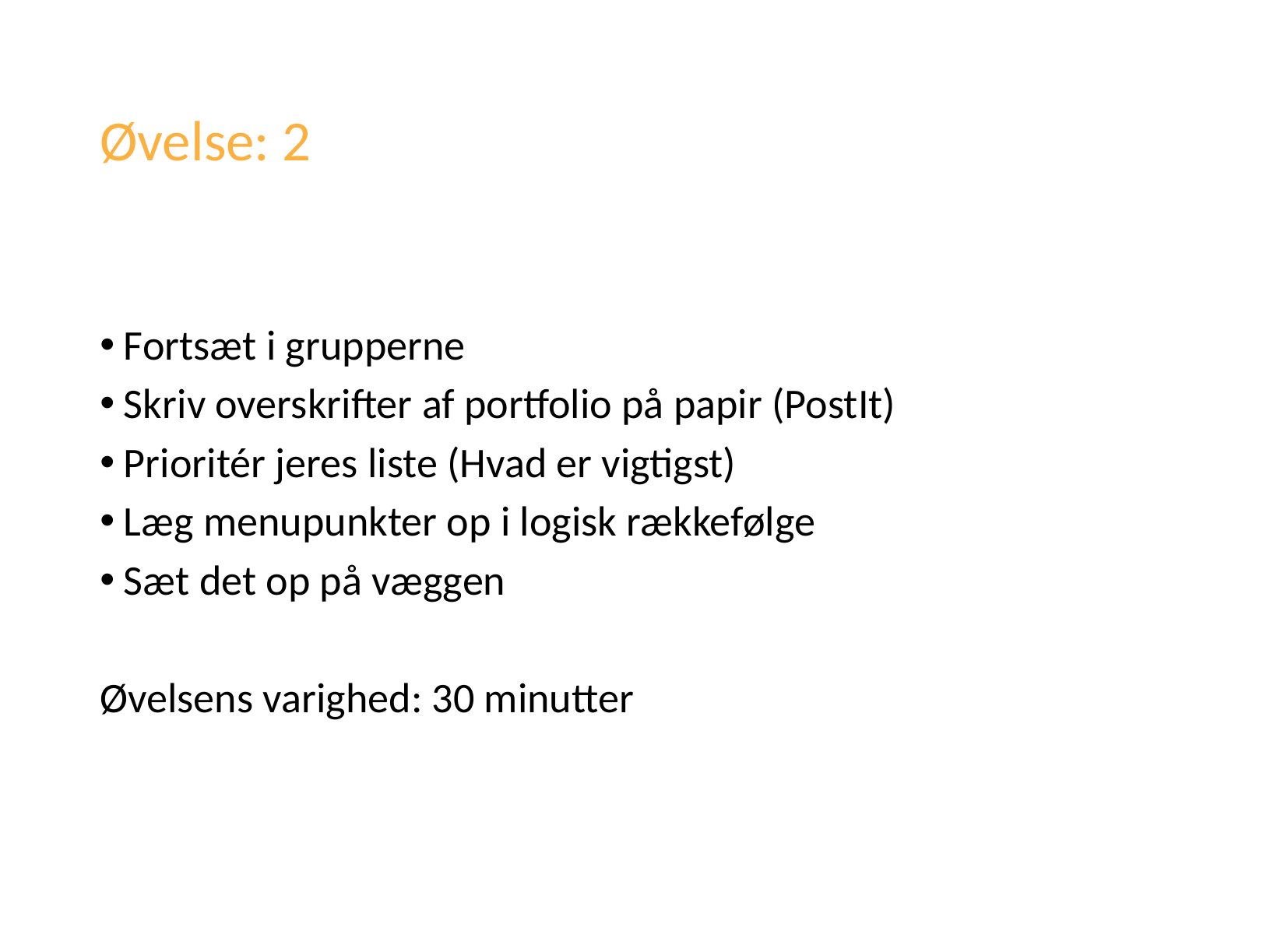

# Øvelse: 2

Fortsæt i grupperne
Skriv overskrifter af portfolio på papir (PostIt)
Prioritér jeres liste (Hvad er vigtigst)
Læg menupunkter op i logisk rækkefølge
Sæt det op på væggen

Øvelsens varighed: 30 minutter